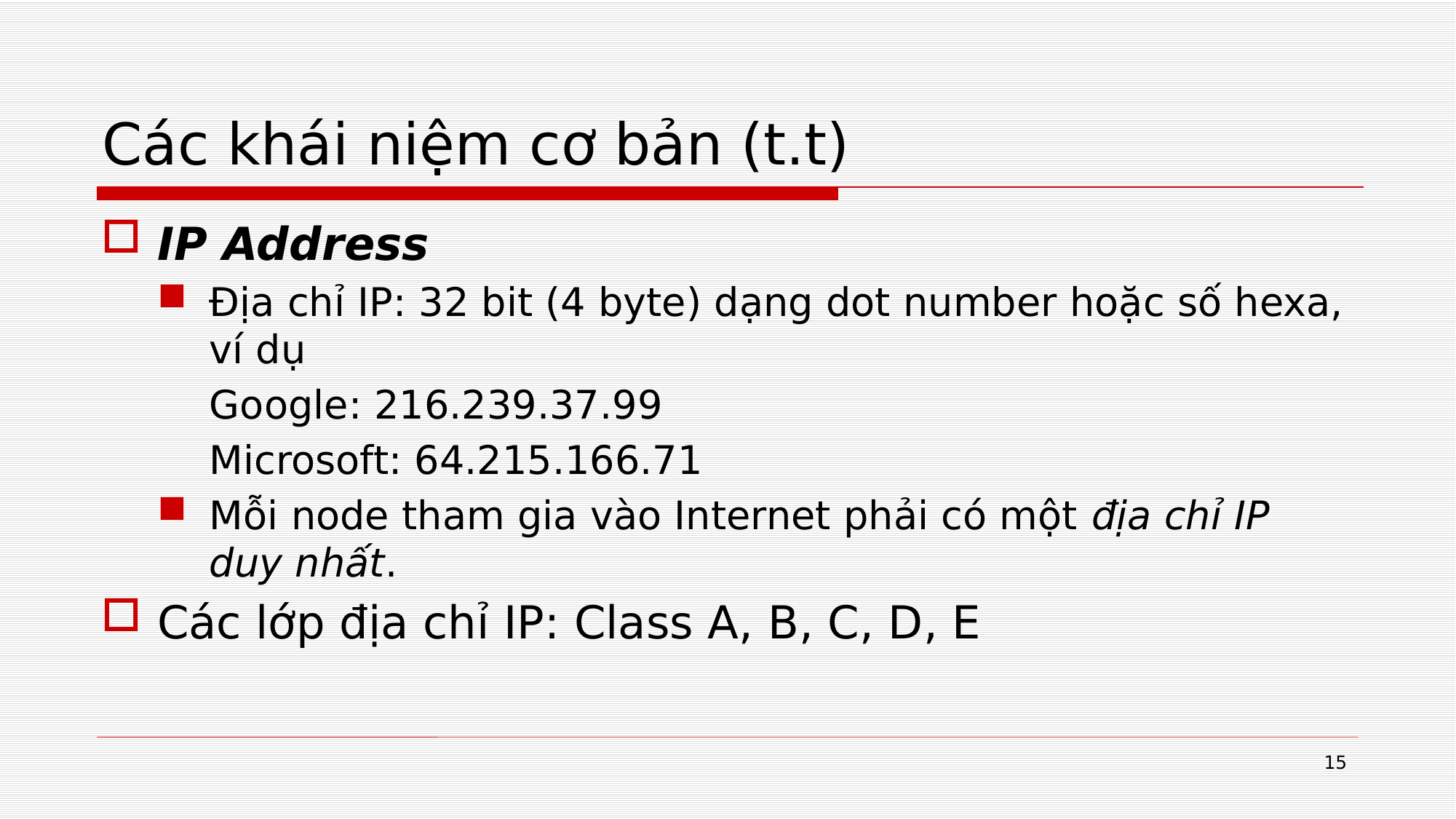

# Các khái niệm cơ bản (t.t)
IP Address
Địa chỉ IP: 32 bit (4 byte) dạng dot number hoặc số hexa, ví dụ
	Google: 216.239.37.99
	Microsoft: 64.215.166.71
Mỗi node tham gia vào Internet phải có một địa chỉ IP duy nhất.
Các lớp địa chỉ IP: Class A, B, C, D, E

15